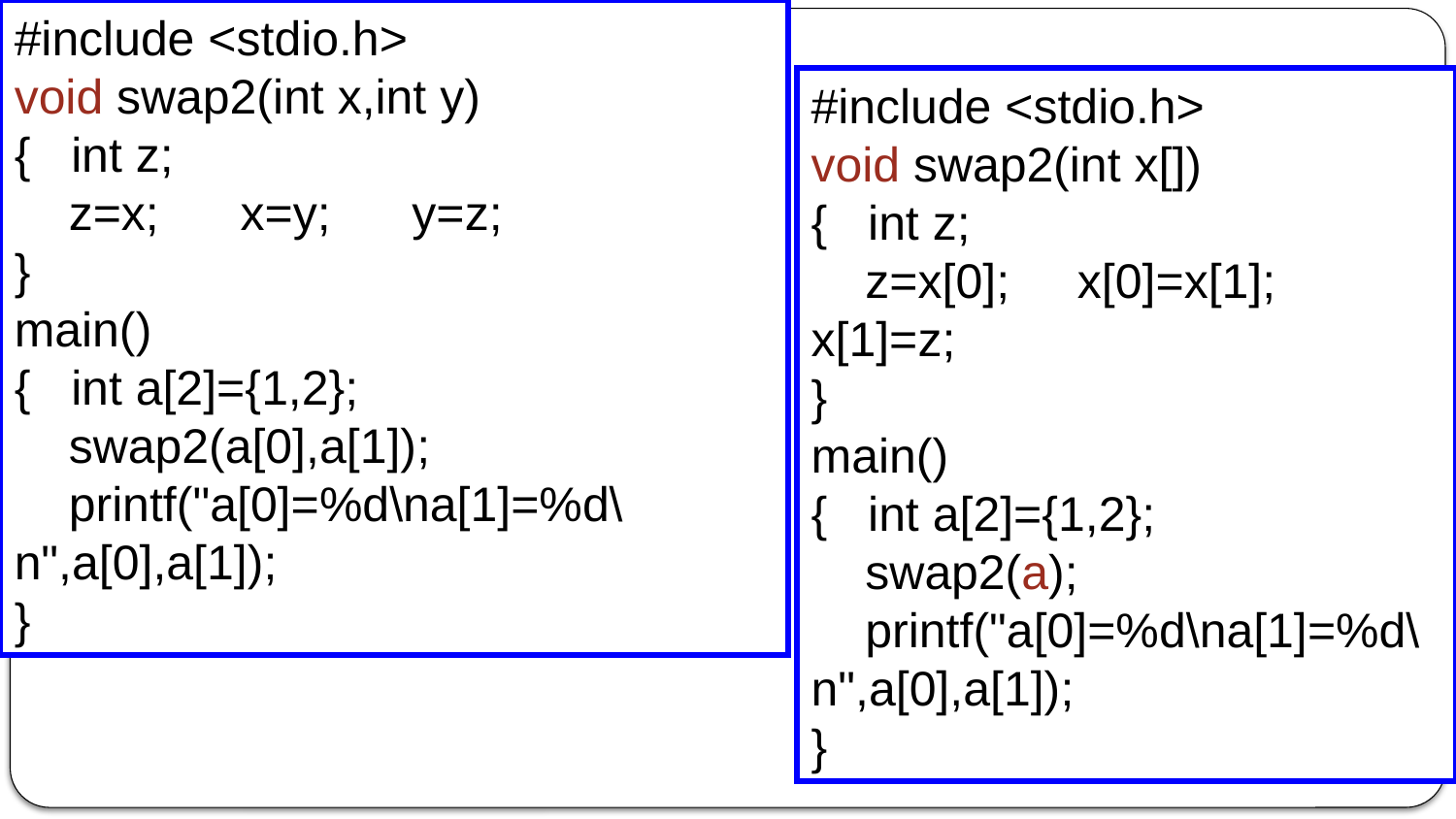

#include <stdio.h>
void swap2(int x,int y)
{   int z;
    z=x;      x=y;      y=z;
}
main()
{   int a[2]={1,2};
    swap2(a[0],a[1]);
    printf("a[0]=%d\na[1]=%d\n",a[0],a[1]);
}
#include <stdio.h>
void swap2(int x[])
{   int z;
    z=x[0];     x[0]=x[1];     x[1]=z;
}
main()
{   int a[2]={1,2};
    swap2(a);
    printf("a[0]=%d\na[1]=%d\n",a[0],a[1]);
}